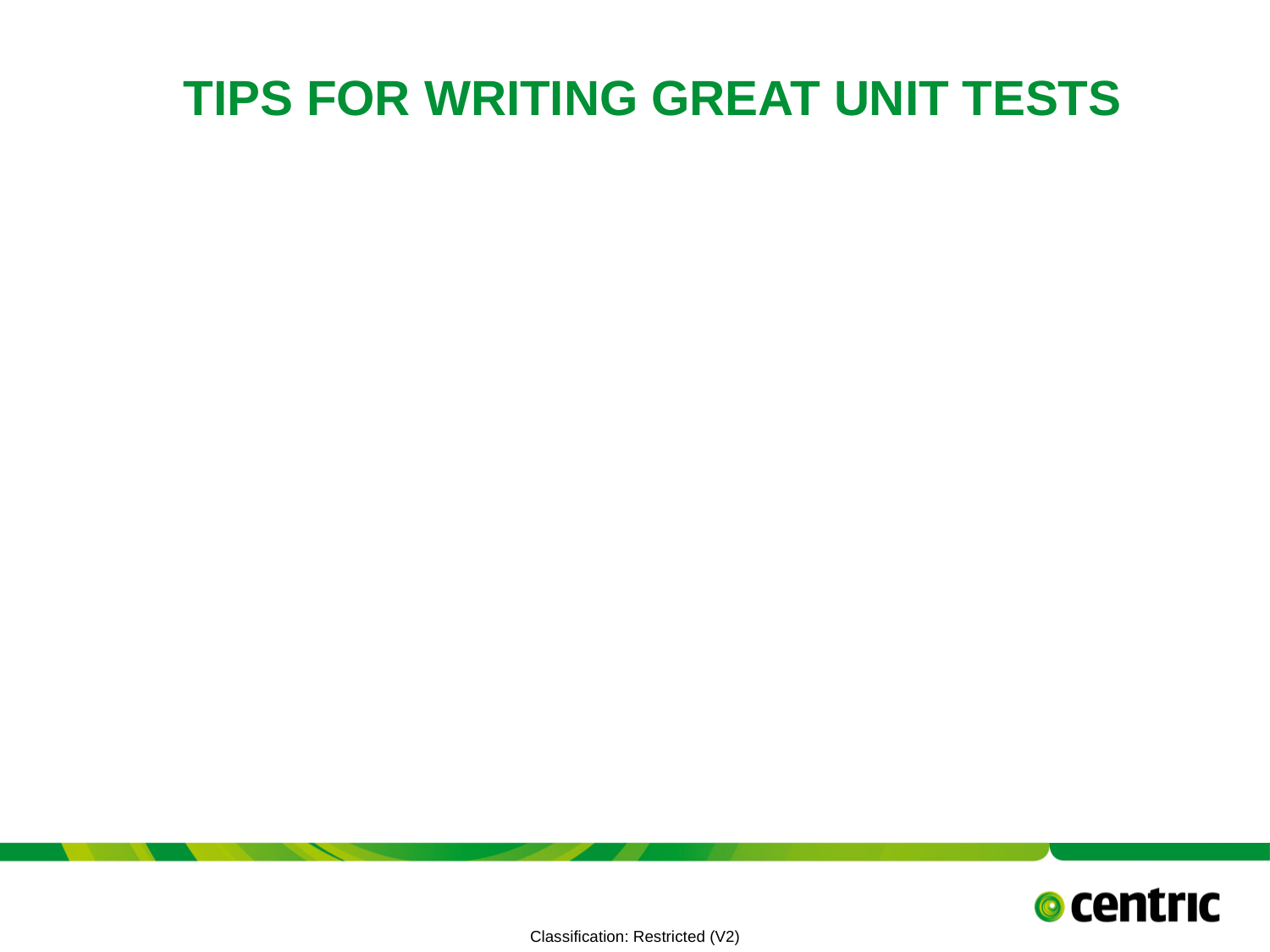

# Tips For Writing Great Unit Tests

TITLE PRESENTATION
July 8, 2021